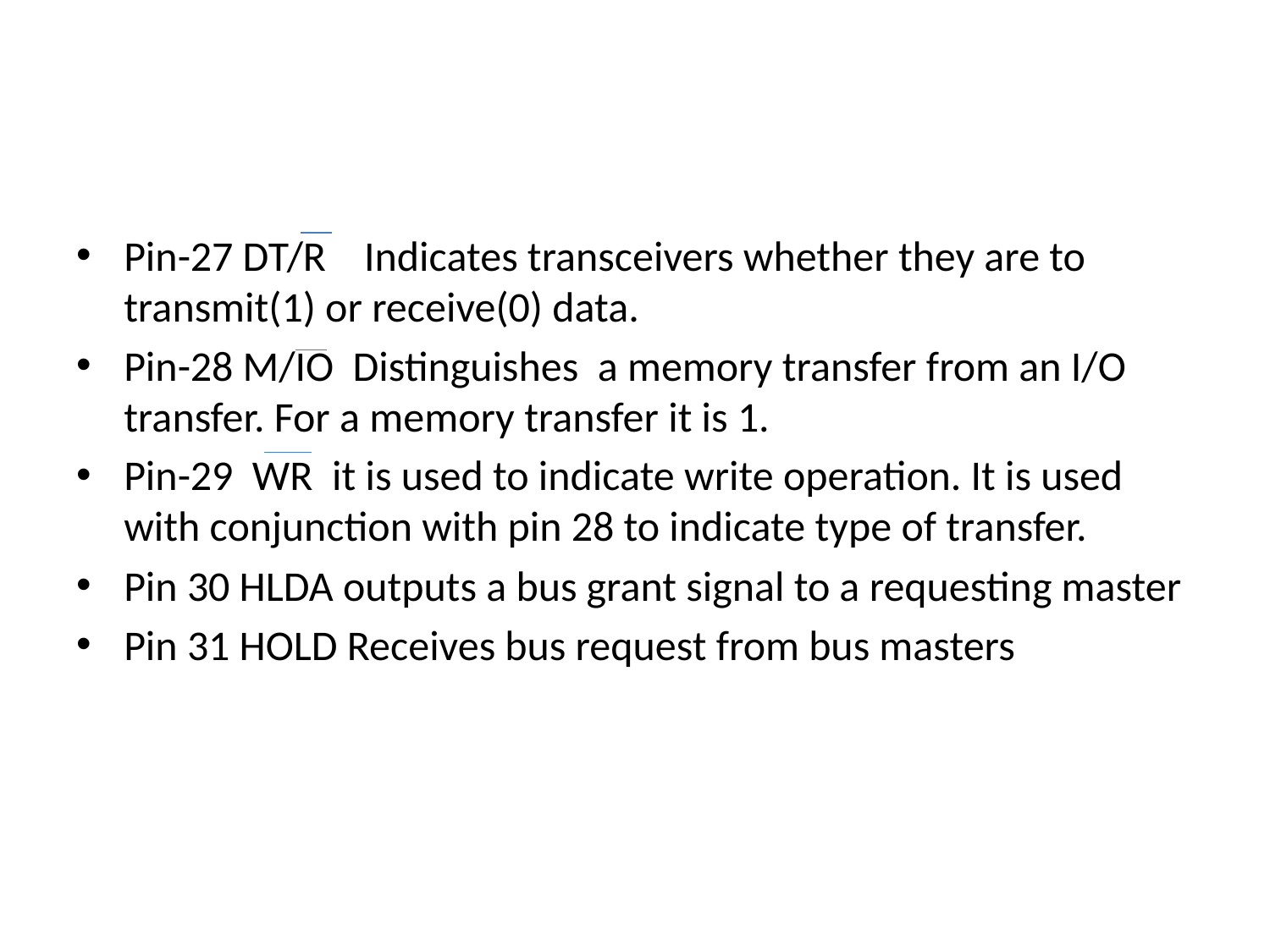

#
Pin-27 DT/R    Indicates transceivers whether they are to transmit(1) or receive(0) data.
Pin-28 M/IO  Distinguishes  a memory transfer from an I/O transfer. For a memory transfer it is 1.
Pin-29  WR  it is used to indicate write operation. It is used with conjunction with pin 28 to indicate type of transfer.
Pin 30 HLDA outputs a bus grant signal to a requesting master
Pin 31 HOLD Receives bus request from bus masters